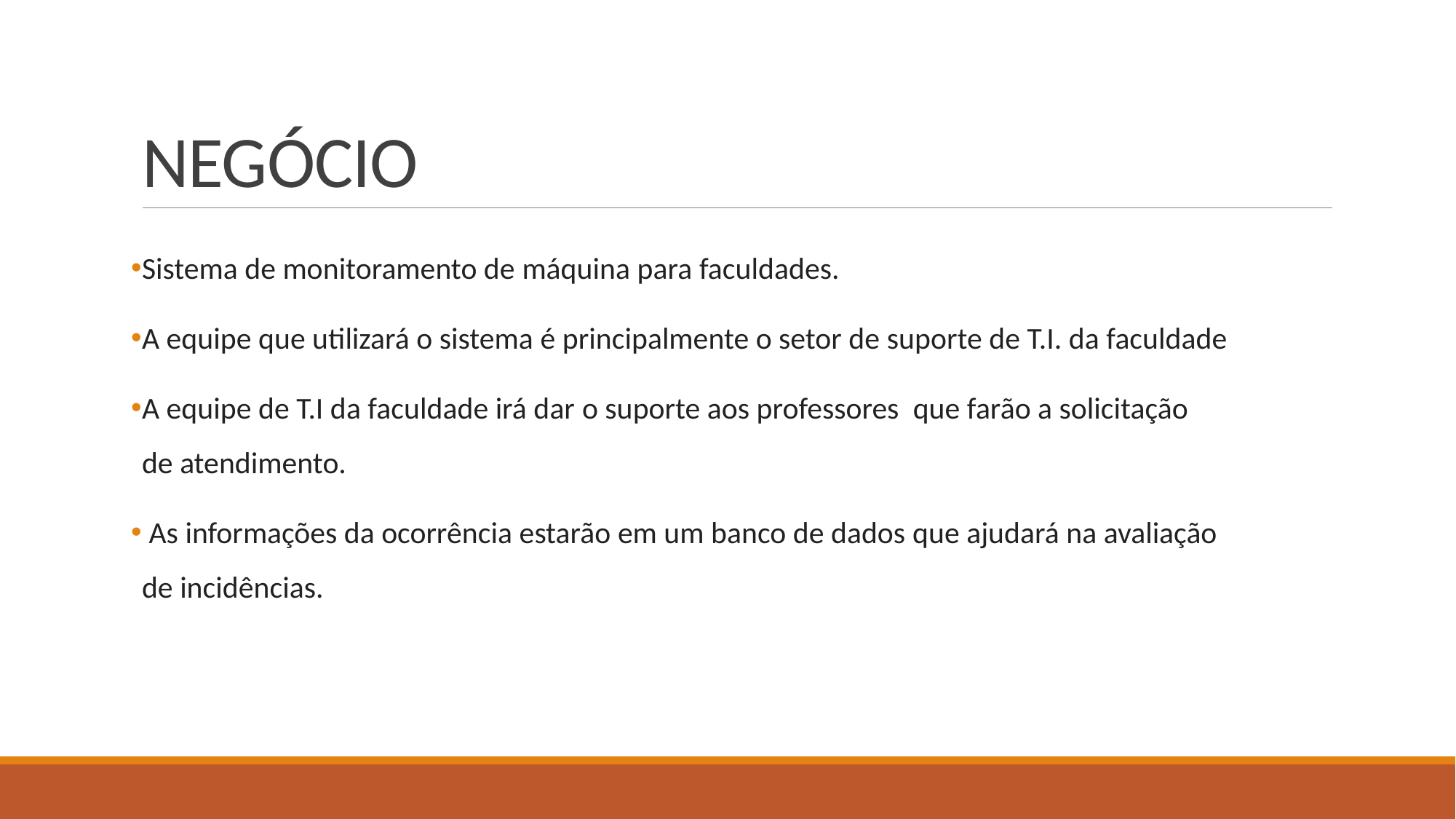

# NEGÓCIO
Sistema de monitoramento de máquina para faculdades.
A equipe que utilizará o sistema é principalmente o setor de suporte de T.I. da faculdade
A equipe de T.I da faculdade irá dar o suporte aos professores  que farão a solicitação de atendimento.
 As informações da ocorrência estarão em um banco de dados que ajudará na avaliação de incidências.